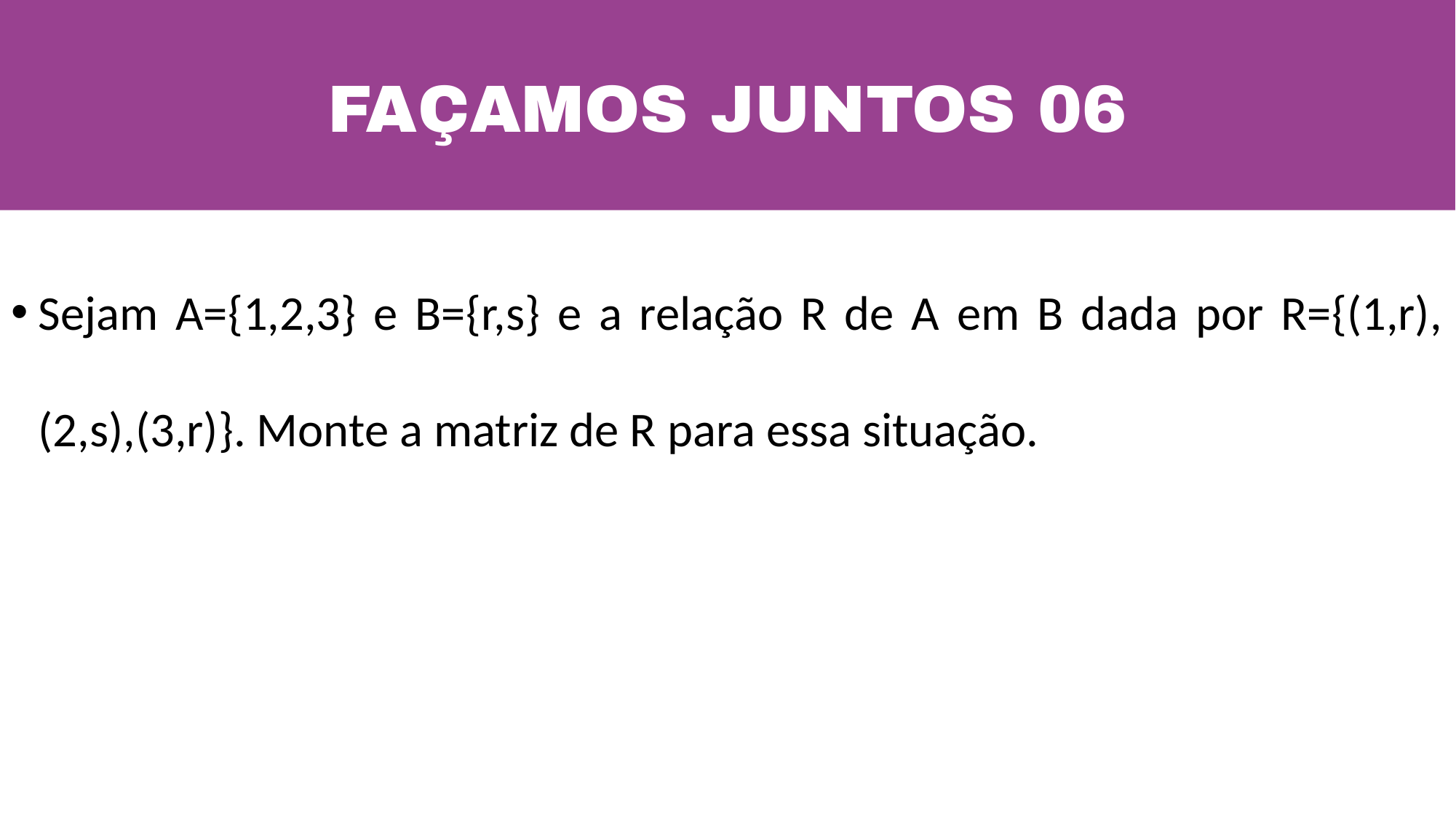

FAÇAMOS JUNTOS 06
#
Sejam A={1,2,3} e B={r,s} e a relação R de A em B dada por R={(1,r),(2,s),(3,r)}. Monte a matriz de R para essa situação.